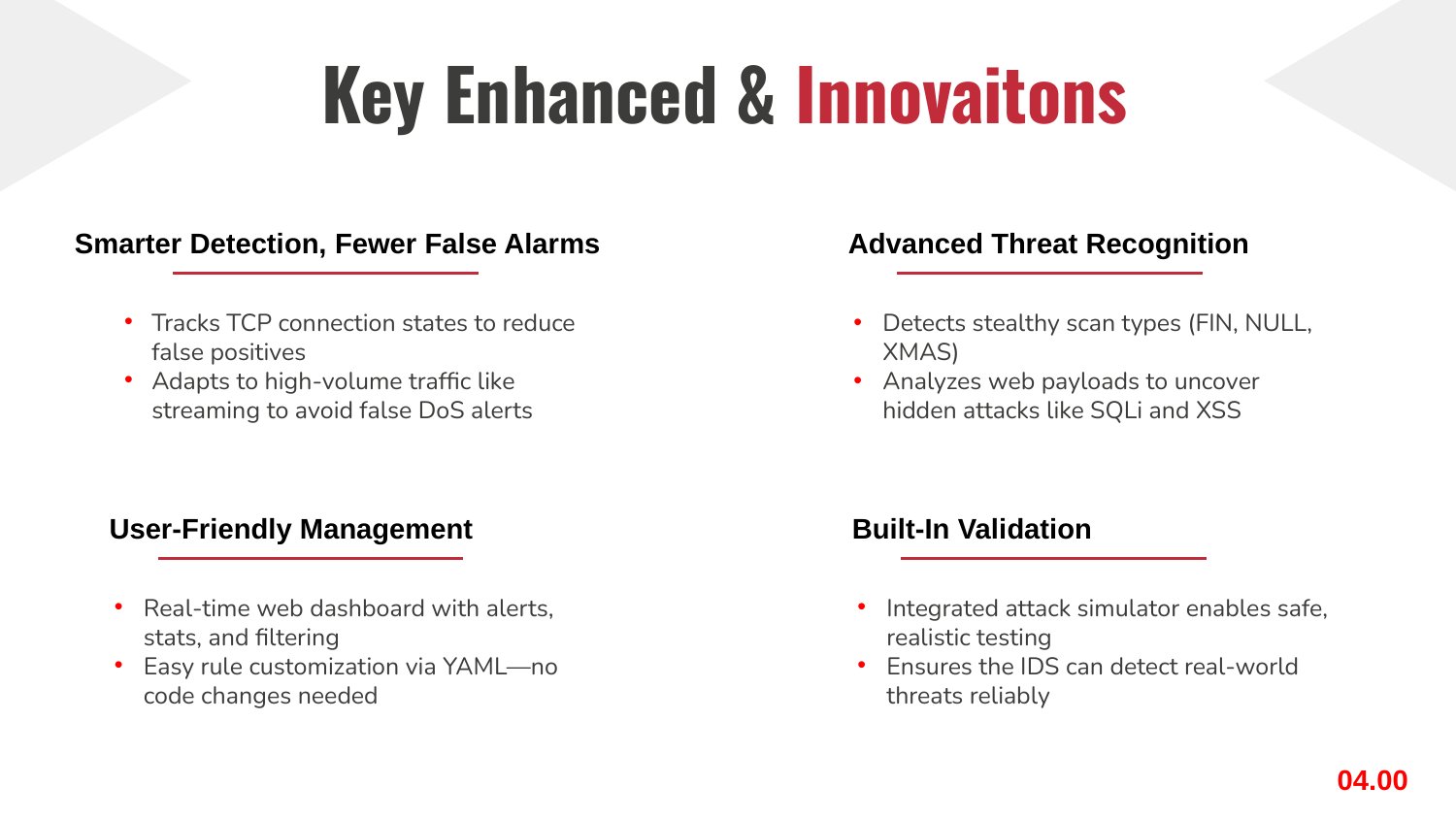

# Key Enhanced & Innovaitons
Smarter Detection, Fewer False Alarms
Advanced Threat Recognition
Tracks TCP connection states to reduce false positives
Adapts to high-volume traffic like streaming to avoid false DoS alerts
Detects stealthy scan types (FIN, NULL, XMAS)
Analyzes web payloads to uncover hidden attacks like SQLi and XSS
User-Friendly Management
Built-In Validation
Real-time web dashboard with alerts, stats, and filtering
Easy rule customization via YAML—no code changes needed
Integrated attack simulator enables safe, realistic testing
Ensures the IDS can detect real-world threats reliably
04.00